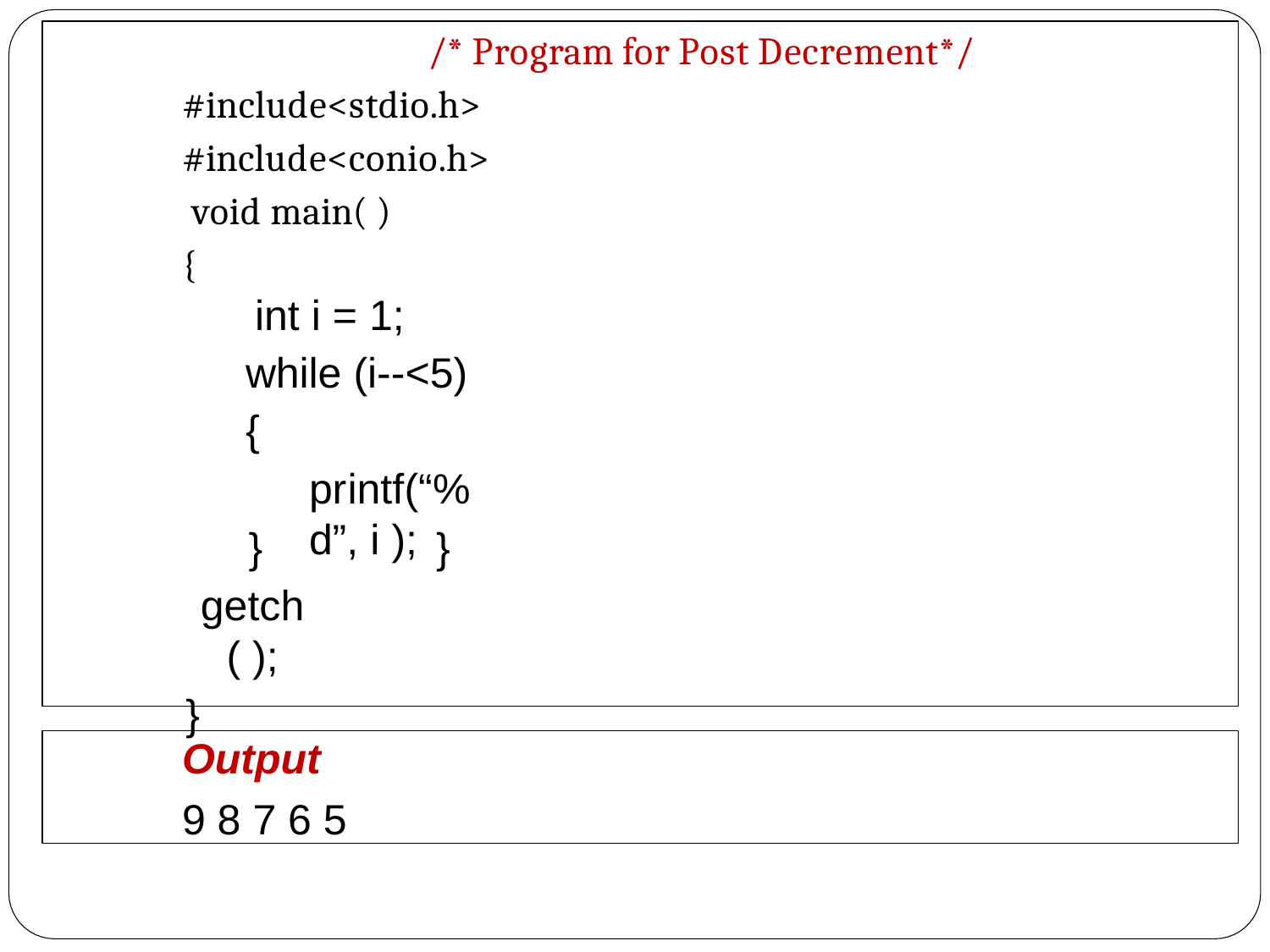

/* Program for Post Decrement*/
#include<stdio.h>  #include<conio.h>  void main( )
{
int i = 1;
while (i--<5)
{
printf(“%d”, i );

}
getch ( );
}
}
Output
9 8 7 6 5